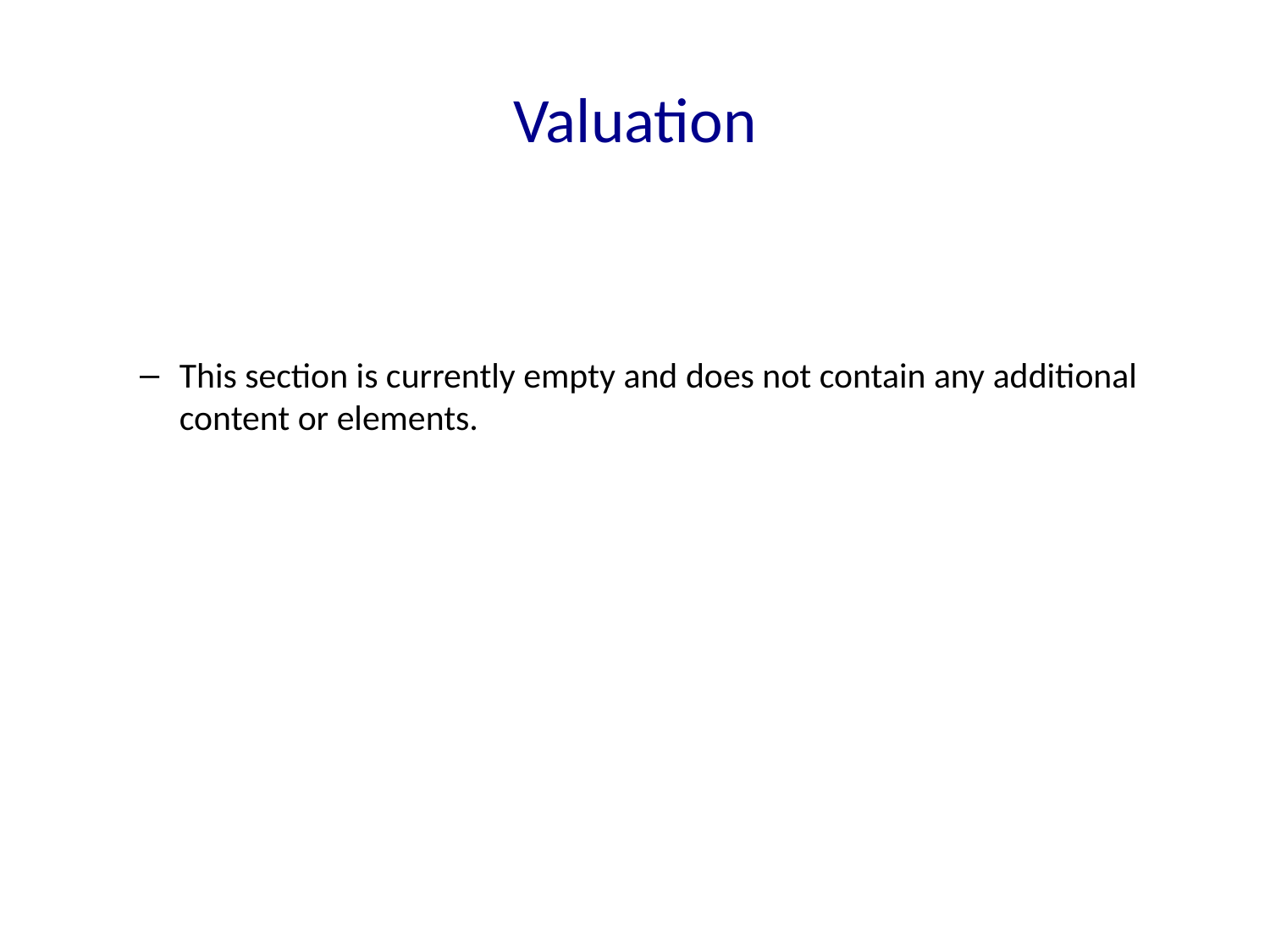

# Valuation

This section is currently empty and does not contain any additional content or elements.